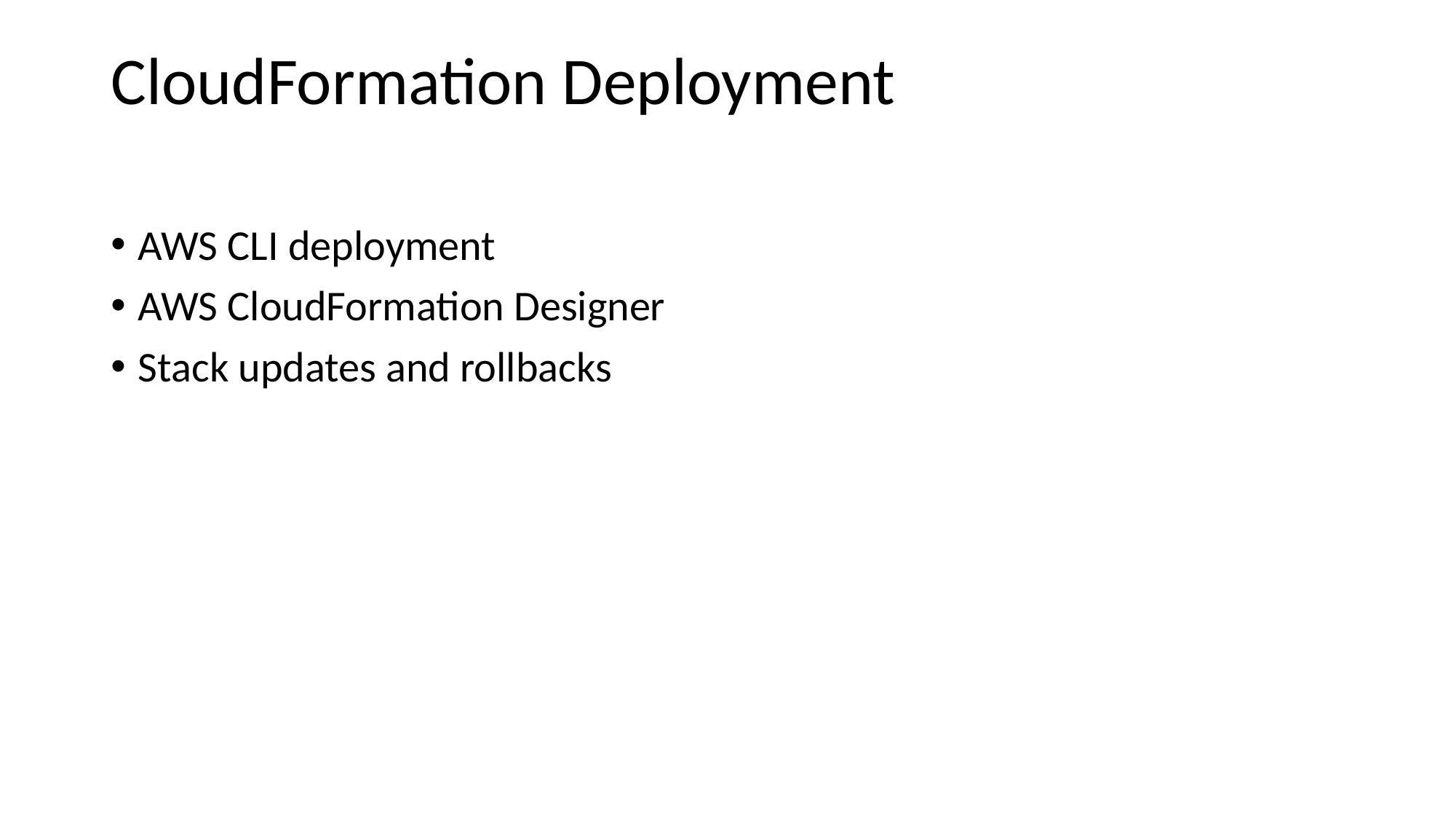

# CloudFormation Deployment
AWS CLI deployment
AWS CloudFormation Designer
Stack updates and rollbacks